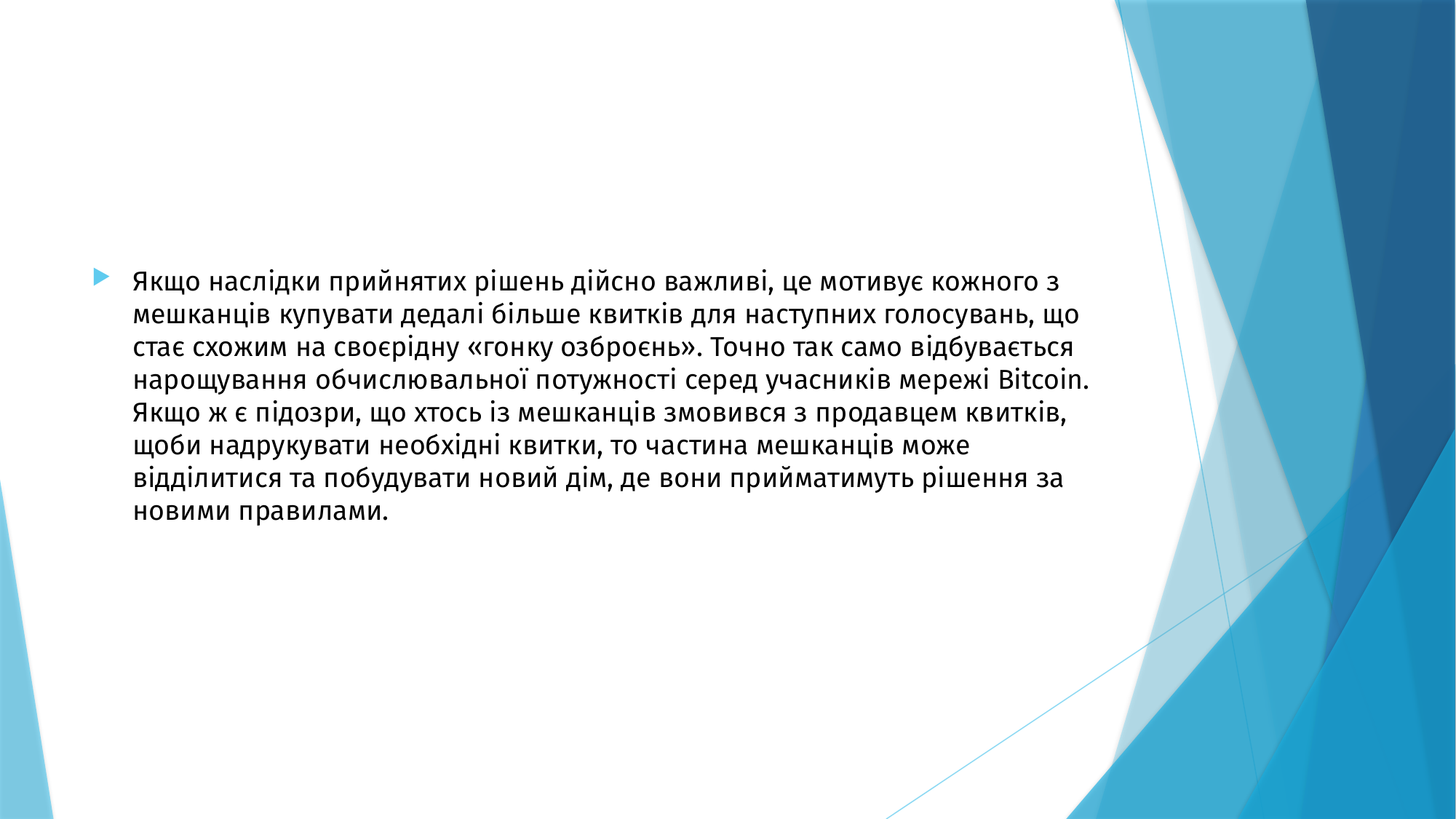

#
Якщо наслідки прийнятих рішень дійсно важливі, це мотивує кожного з мешканців купувати дедалі більше квитків для наступних голосувань, що стає схожим на своєрідну «гонку озброєнь». Точно так само відбувається нарощування обчислювальної потужності серед учасників мережі Bitcoin. Якщо ж є підозри, що хтось із мешканців змовився з продавцем квитків, щоби надрукувати необхідні квитки, то частина мешканців може відділитися та побудувати новий дім, де вони прийматимуть рішення за новими правилами.